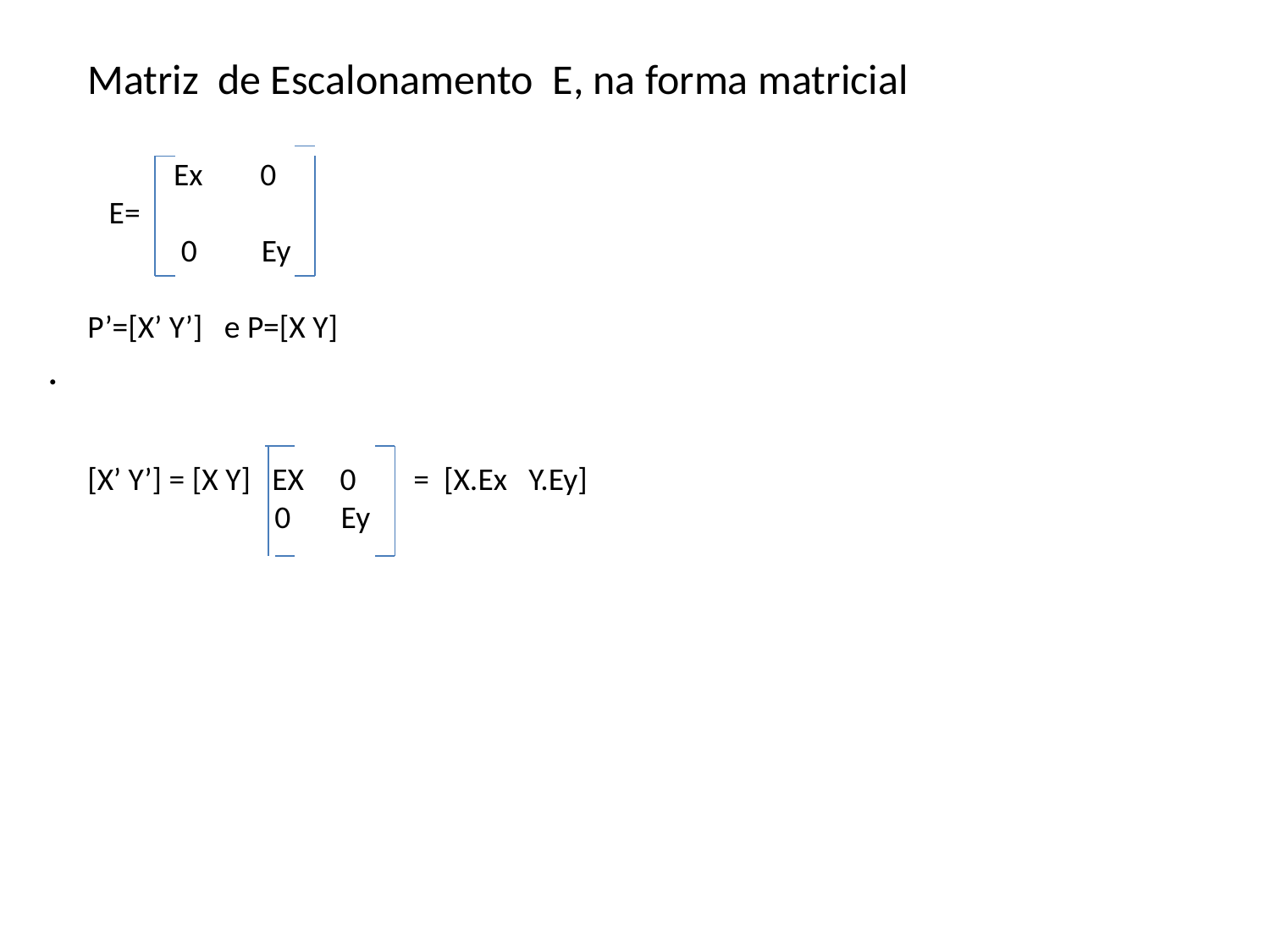

Matriz  de Escalonamento  E, na forma matricial

            Ex        0
   E=
             0         Ey

P’=[X’ Y’]   e P=[X Y]

[X’ Y’] = [X Y]   EX     0        =  [X.Ex   Y.Ey]
                          0       Ey

.